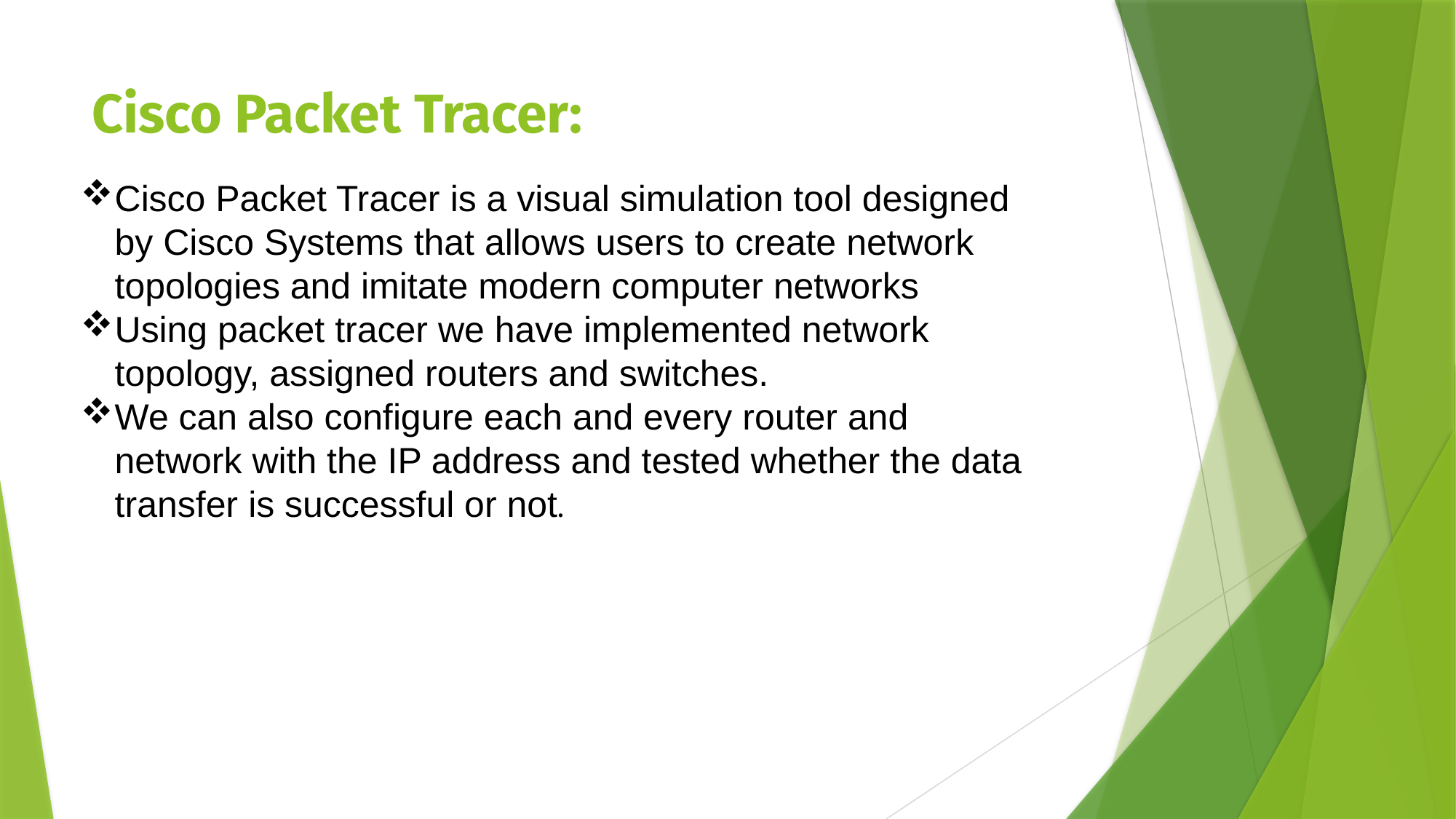

# Cisco Packet Tracer:
Cisco Packet Tracer is a visual simulation tool designed by Cisco Systems that allows users to create network topologies and imitate modern computer networks
Using packet tracer we have implemented network topology, assigned routers and switches.
We can also configure each and every router and network with the IP address and tested whether the data transfer is successful or not.